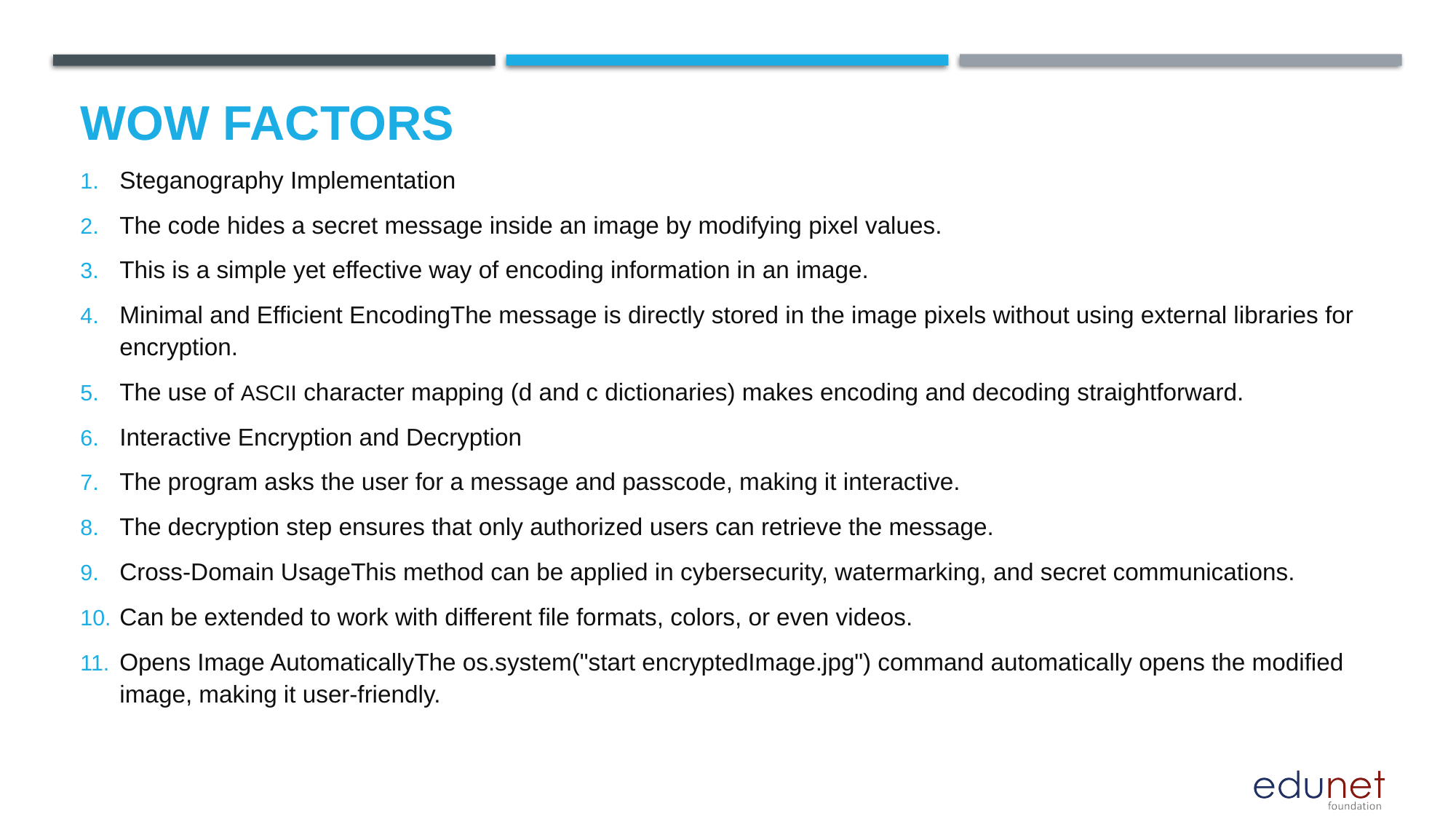

# Wow factors
Steganography Implementation
The code hides a secret message inside an image by modifying pixel values.
This is a simple yet effective way of encoding information in an image.
Minimal and Efficient EncodingThe message is directly stored in the image pixels without using external libraries for encryption.
The use of ASCII character mapping (d and c dictionaries) makes encoding and decoding straightforward.
Interactive Encryption and Decryption
The program asks the user for a message and passcode, making it interactive.
The decryption step ensures that only authorized users can retrieve the message.
Cross-Domain UsageThis method can be applied in cybersecurity, watermarking, and secret communications.
Can be extended to work with different file formats, colors, or even videos.
Opens Image AutomaticallyThe os.system("start encryptedImage.jpg") command automatically opens the modified image, making it user-friendly.